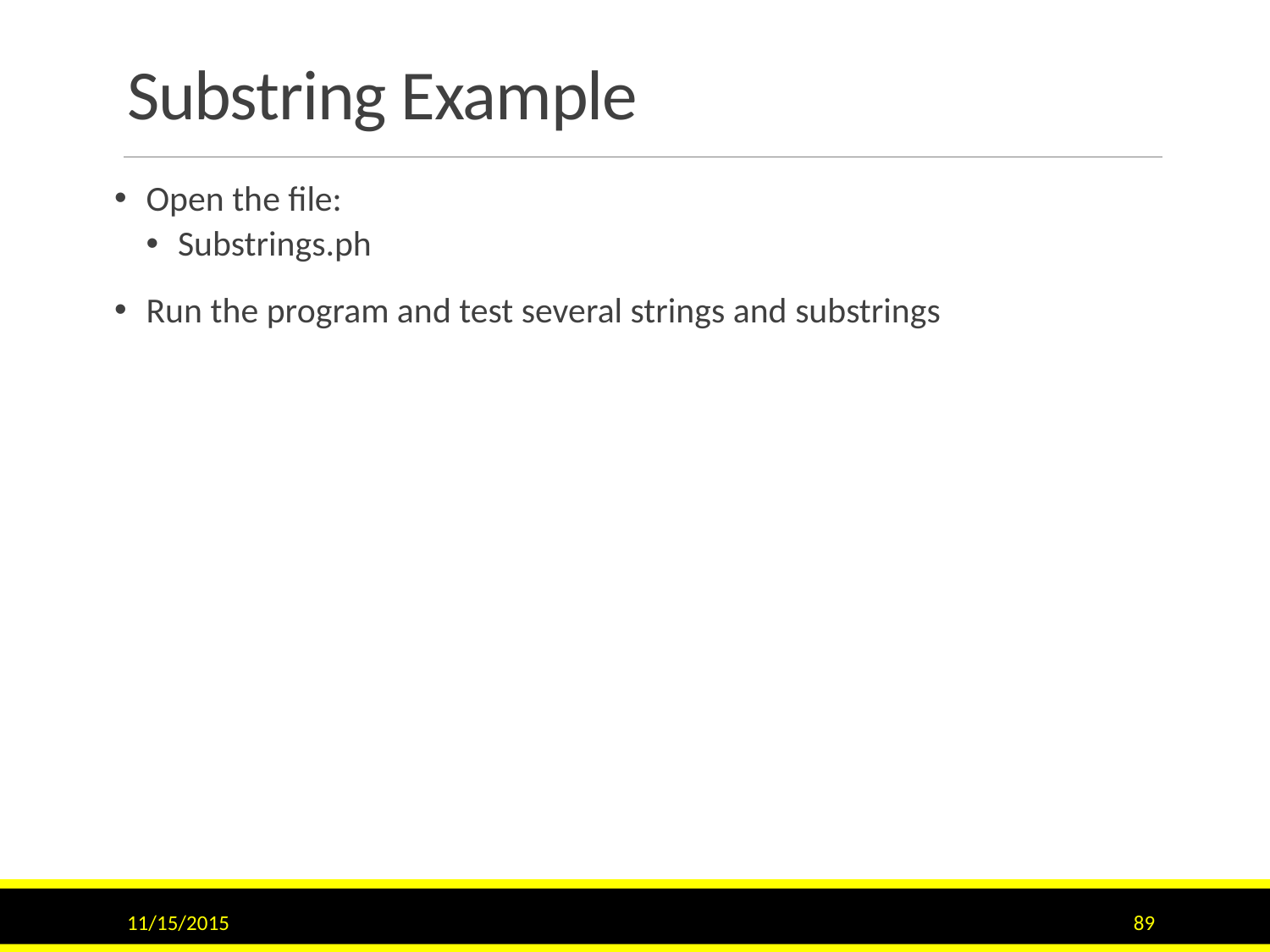

# Substring Example
Open the file:
Substrings.ph
Run the program and test several strings and substrings
11/15/2015
89